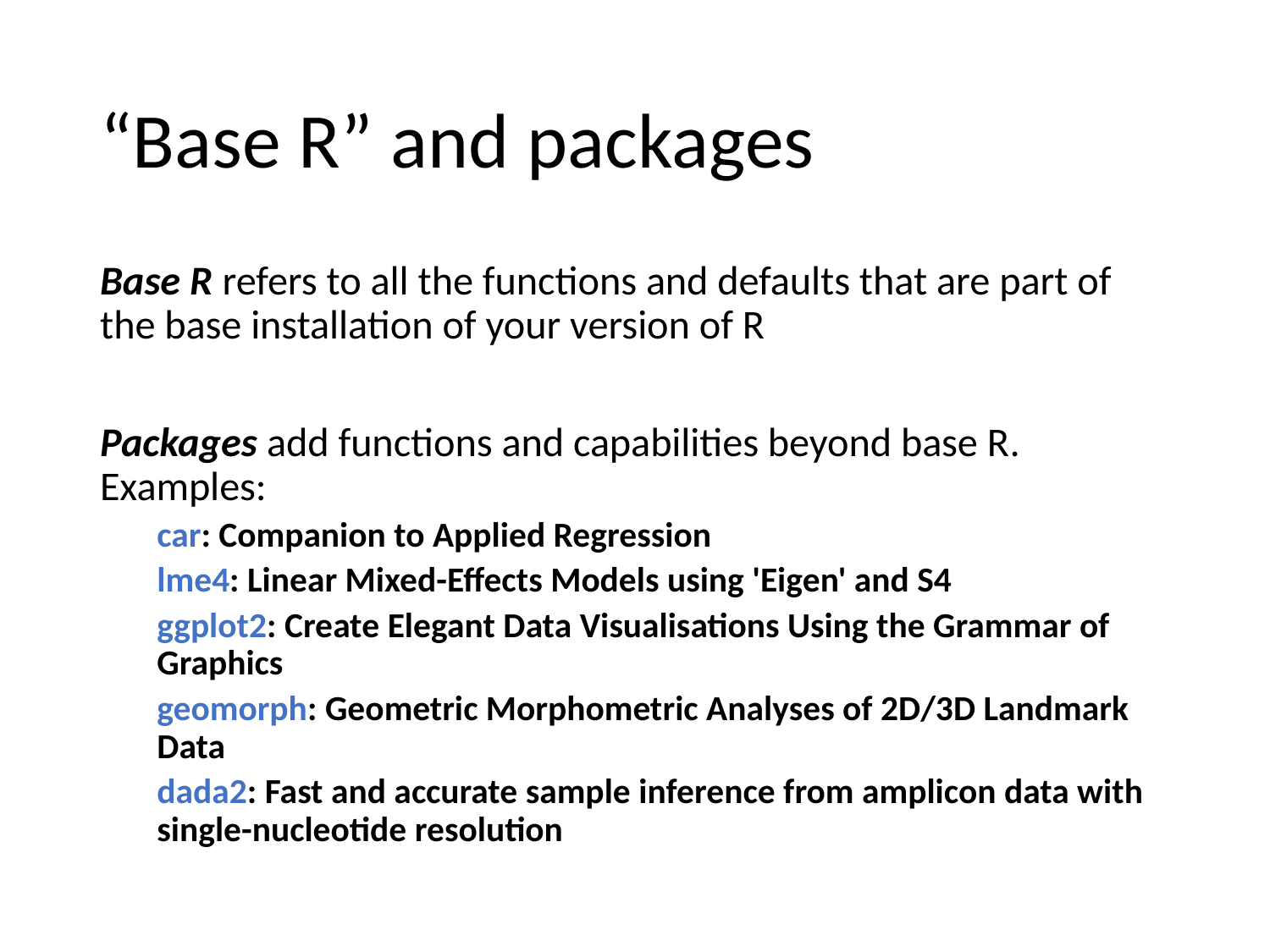

# “Base R” and packages
Base R refers to all the functions and defaults that are part of the base installation of your version of R

Packages add functions and capabilities beyond base R. Examples:
car: Companion to Applied Regression
lme4: Linear Mixed-Effects Models using 'Eigen' and S4
ggplot2: Create Elegant Data Visualisations Using the Grammar of Graphics
geomorph: Geometric Morphometric Analyses of 2D/3D Landmark Data
dada2: Fast and accurate sample inference from amplicon data with single-nucleotide resolution